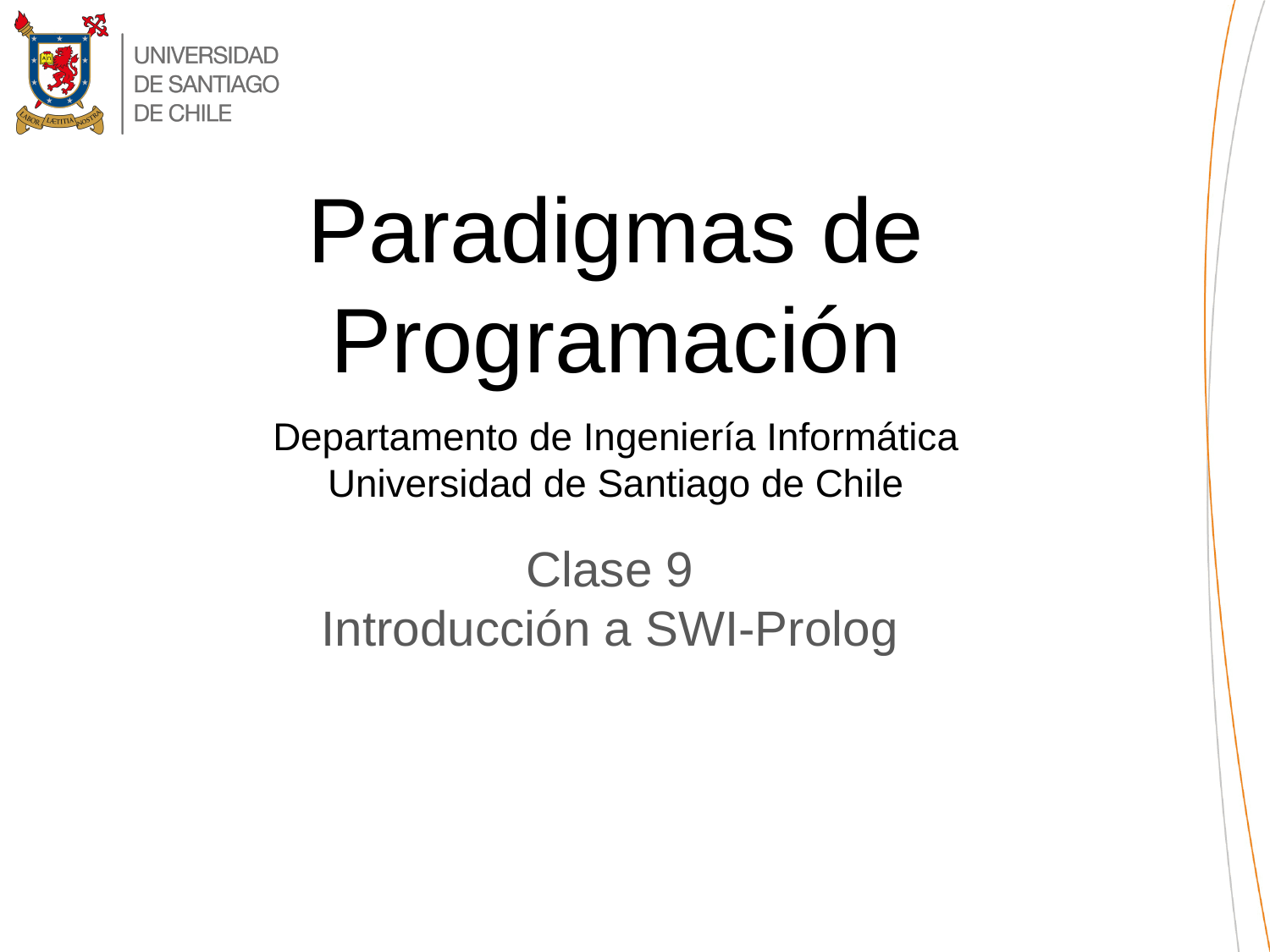

# Paradigmas de Programación

Departamento de Ingeniería Informática
Universidad de Santiago de Chile
Clase 9
Introducción a SWI-Prolog